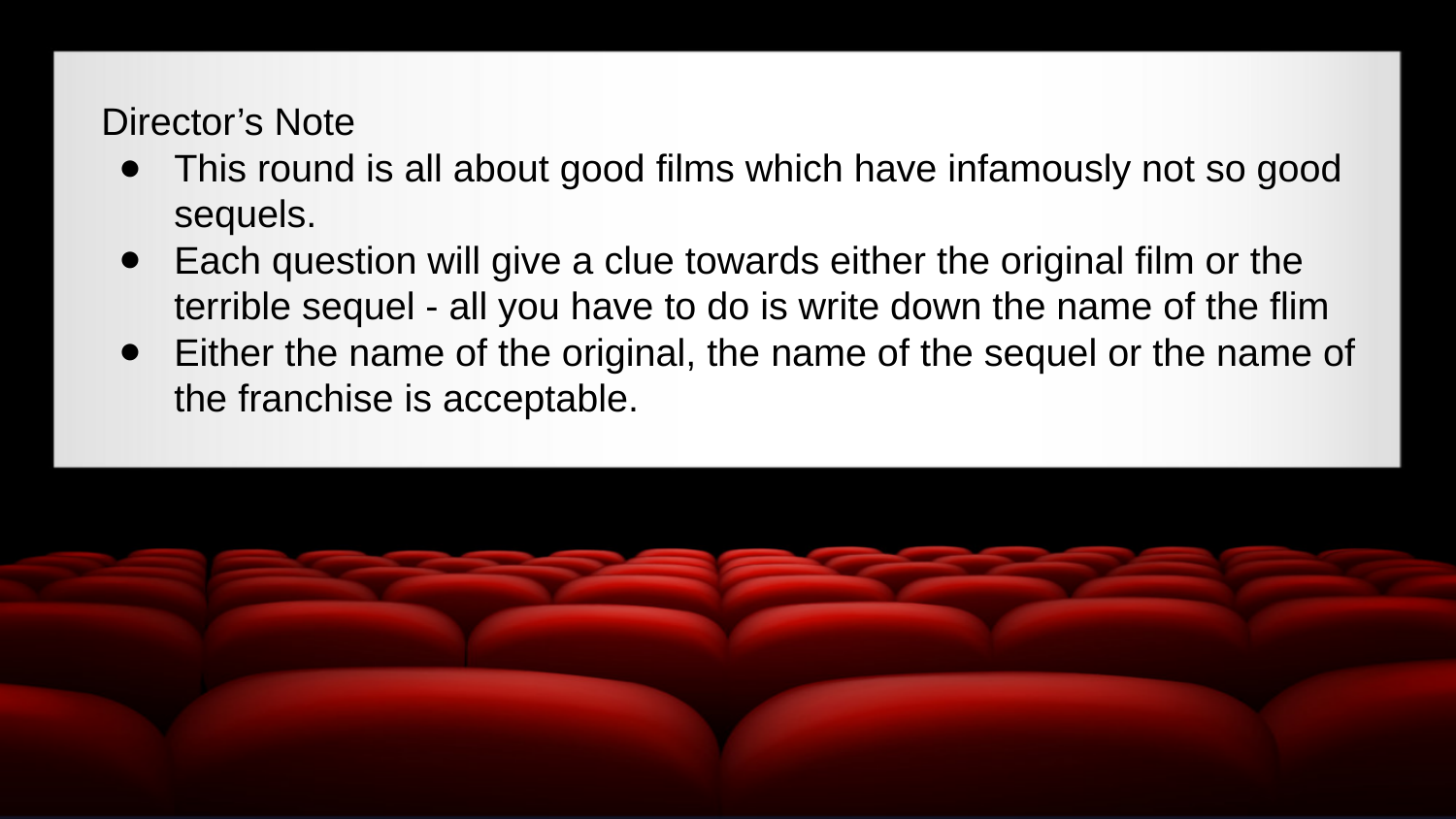

Director’s Note
This round is all about good films which have infamously not so good sequels.
Each question will give a clue towards either the original film or the terrible sequel - all you have to do is write down the name of the flim
Either the name of the original, the name of the sequel or the name of the franchise is acceptable.